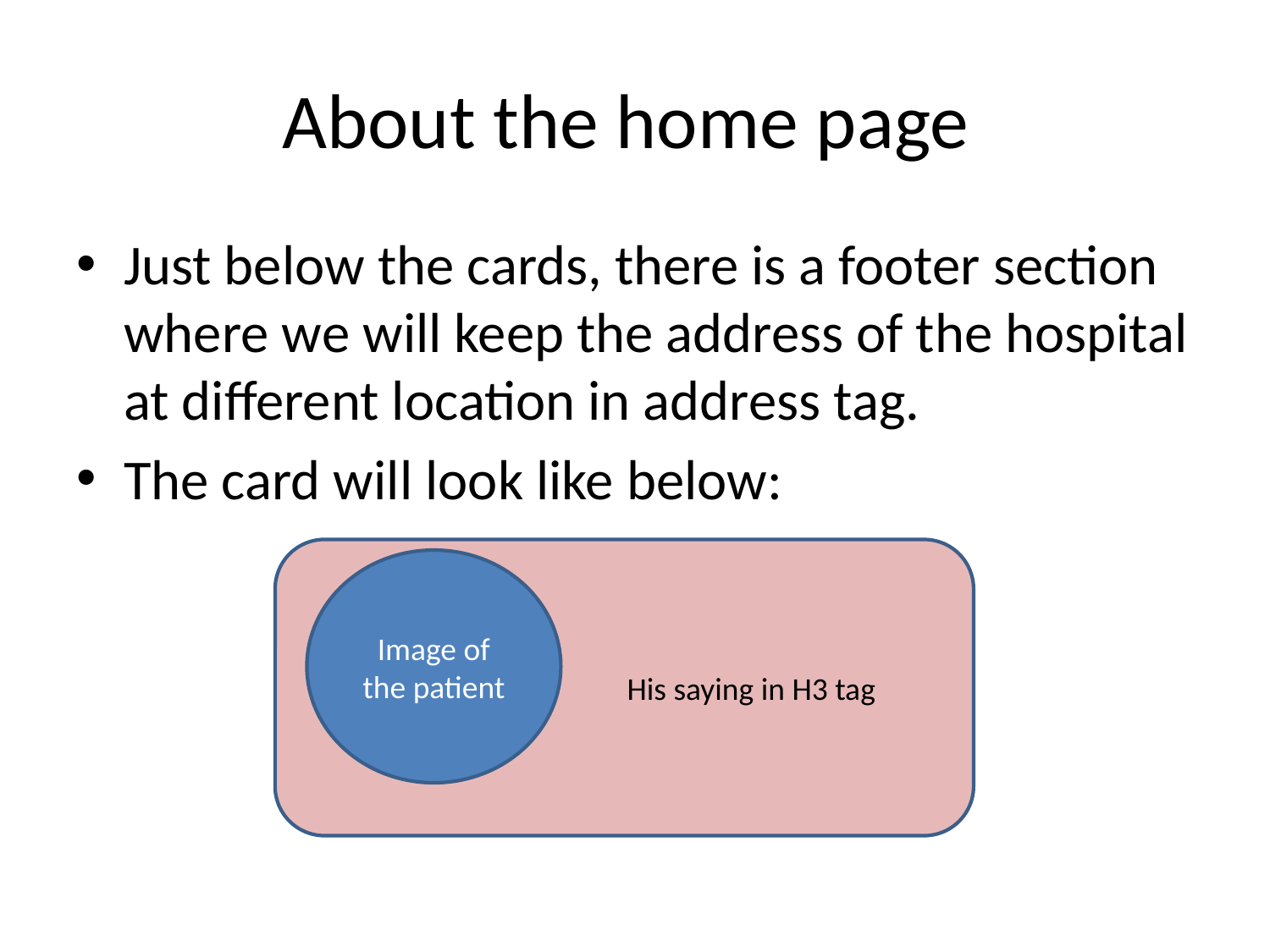

# About the home page
Just below the cards, there is a footer section where we will keep the address of the hospital at different location in address tag.
The card will look like below:

		His saying in H3 tag
Image of the patient